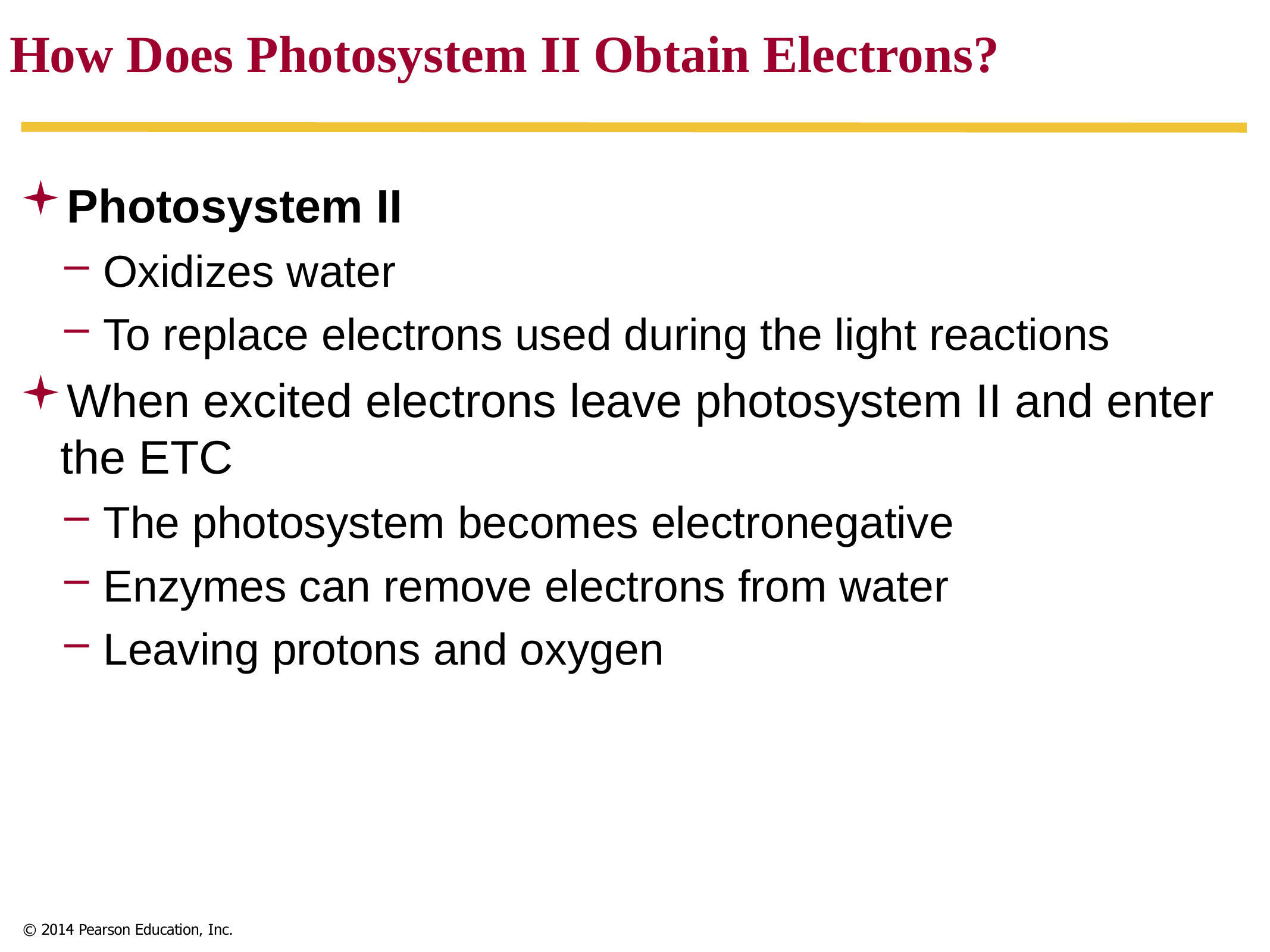

How Does Photosystem II Obtain Electrons?

Photosystem II
Oxidizes water
To replace electrons used during the light reactions
When excited electrons leave photosystem II and enter the ETC
The photosystem becomes electronegative
Enzymes can remove electrons from water
Leaving protons and oxygen